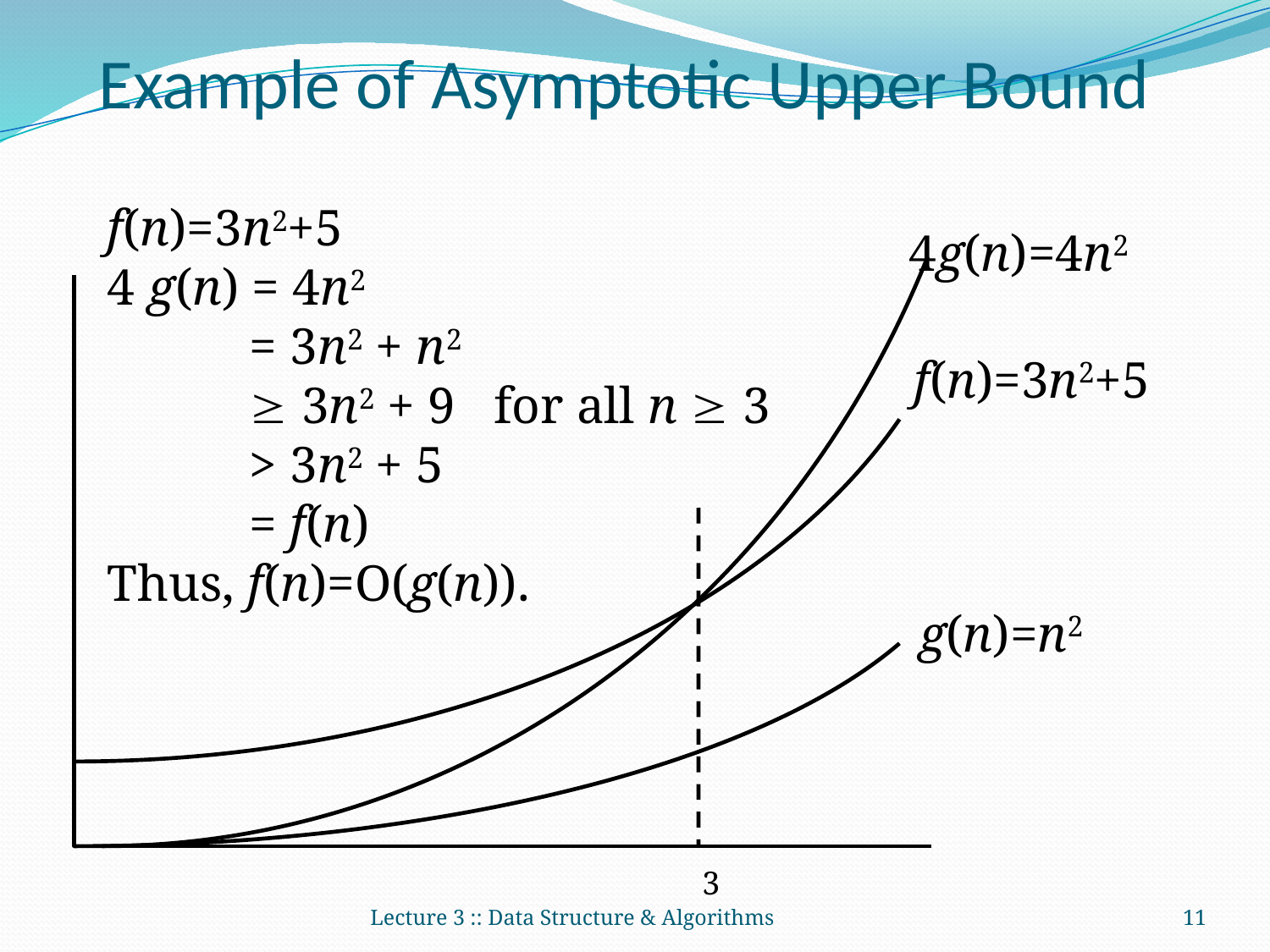

4g(n)=4n2
f(n)=3n2+5

g(n)=n2

Example of Asymptotic Upper Bound
f(n)=3n2+5
4 g(n) = 4n2
           = 3n2 + n2
           ≥ 3n2 + 9   for all n ≥ 3
           > 3n2 + 5
           = f(n)
Thus, f(n)=O(g(n)).

3
Lecture 3 :: Data Structure & Algorithms
11